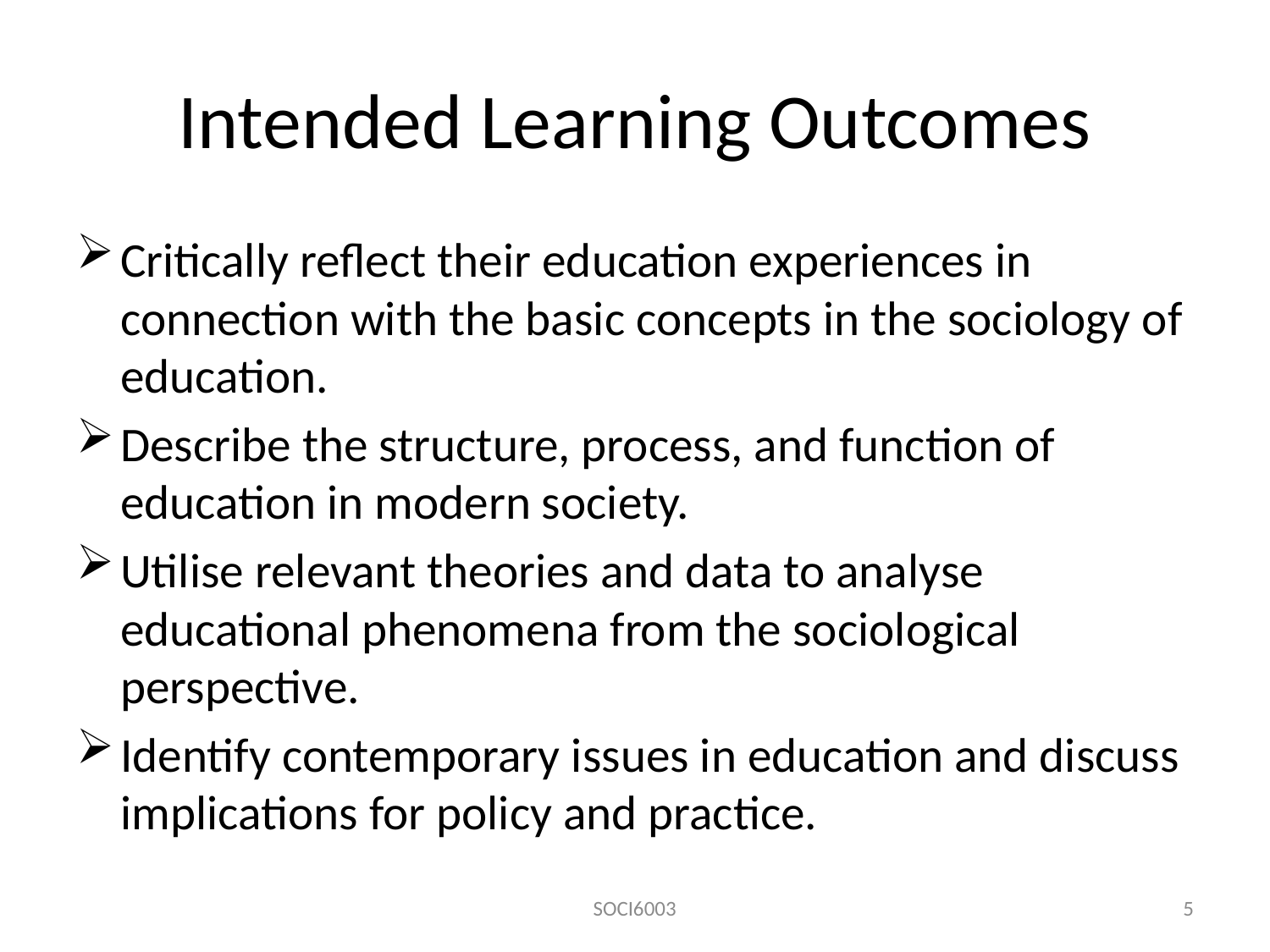

# Intended Learning Outcomes
Critically reflect their education experiences in connection with the basic concepts in the sociology of education.
Describe the structure, process, and function of education in modern society.
Utilise relevant theories and data to analyse educational phenomena from the sociological perspective.
Identify contemporary issues in education and discuss implications for policy and practice.
SOCI6003
5